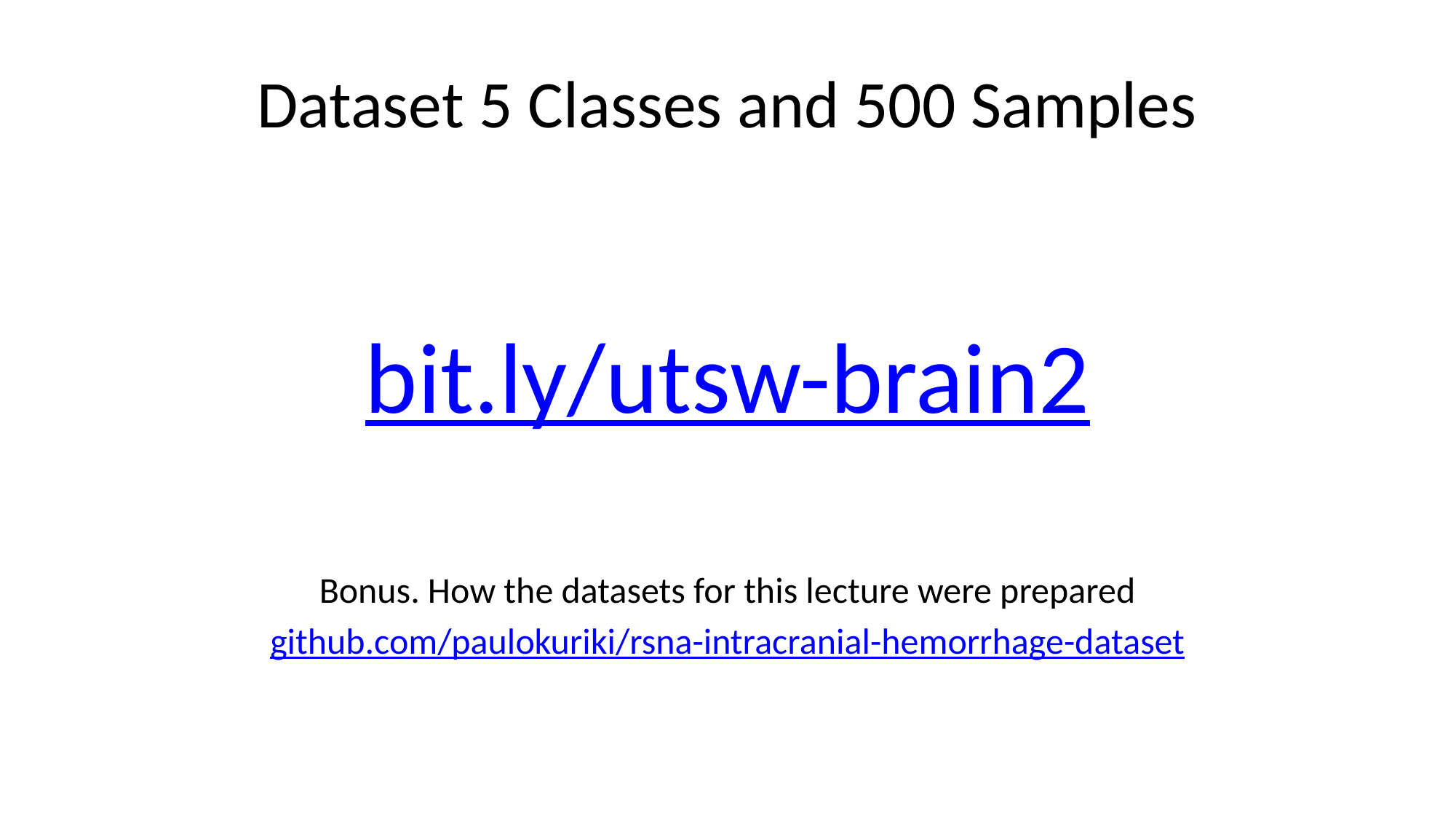

# Dataset 5 Classes and 500 Samples

Bonus. How the datasets for this lecture were prepared
github.com/paulokuriki/rsna-intracranial-hemorrhage-dataset
bit.ly/utsw-brain2